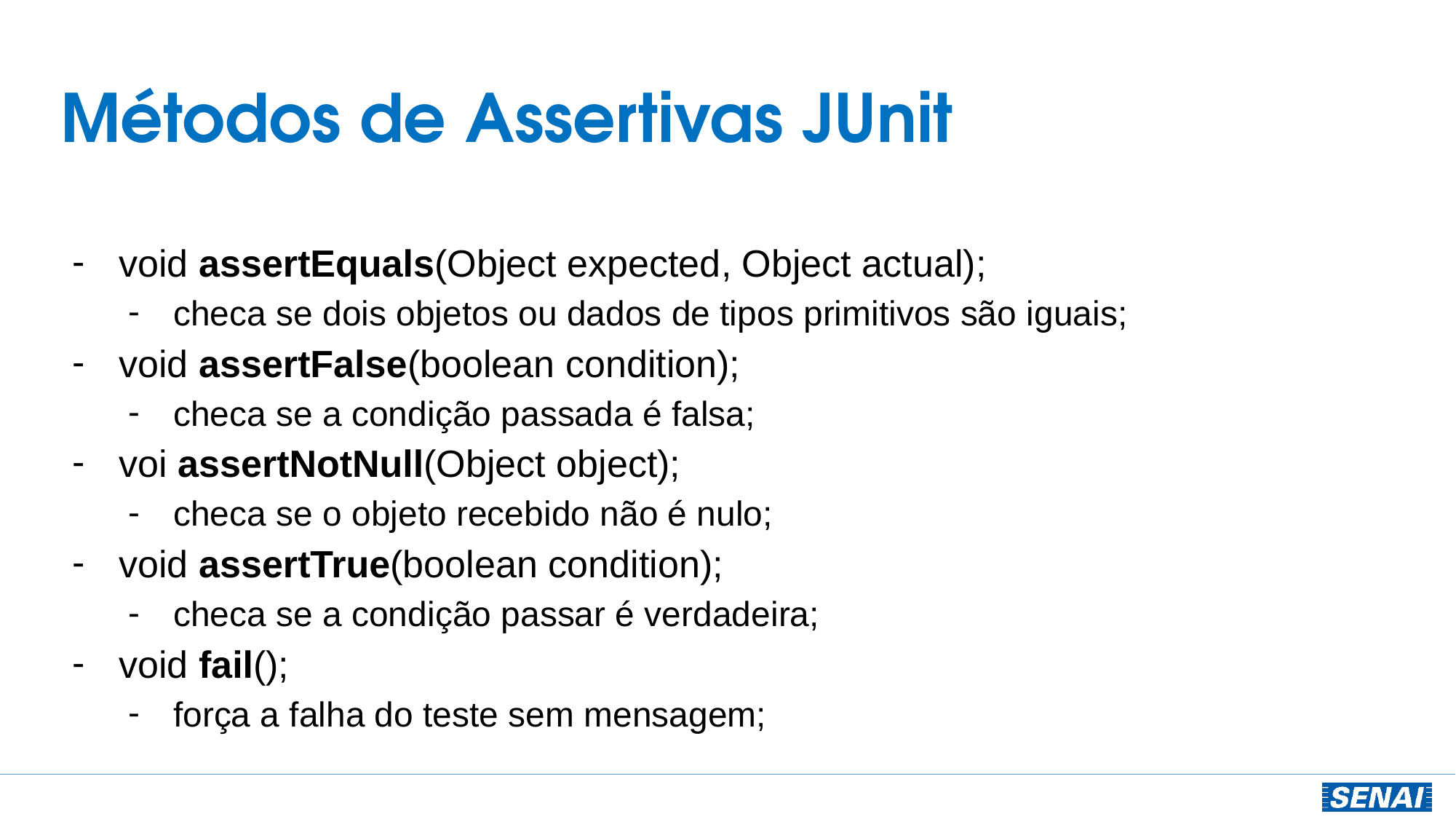

# Métodos de Assertivas JUnit
void assertEquals(Object expected, Object actual);
checa se dois objetos ou dados de tipos primitivos são iguais;
void assertFalse(boolean condition);
checa se a condição passada é falsa;
voi assertNotNull(Object object);
checa se o objeto recebido não é nulo;
void assertTrue(boolean condition);
checa se a condição passar é verdadeira;
void fail();
força a falha do teste sem mensagem;